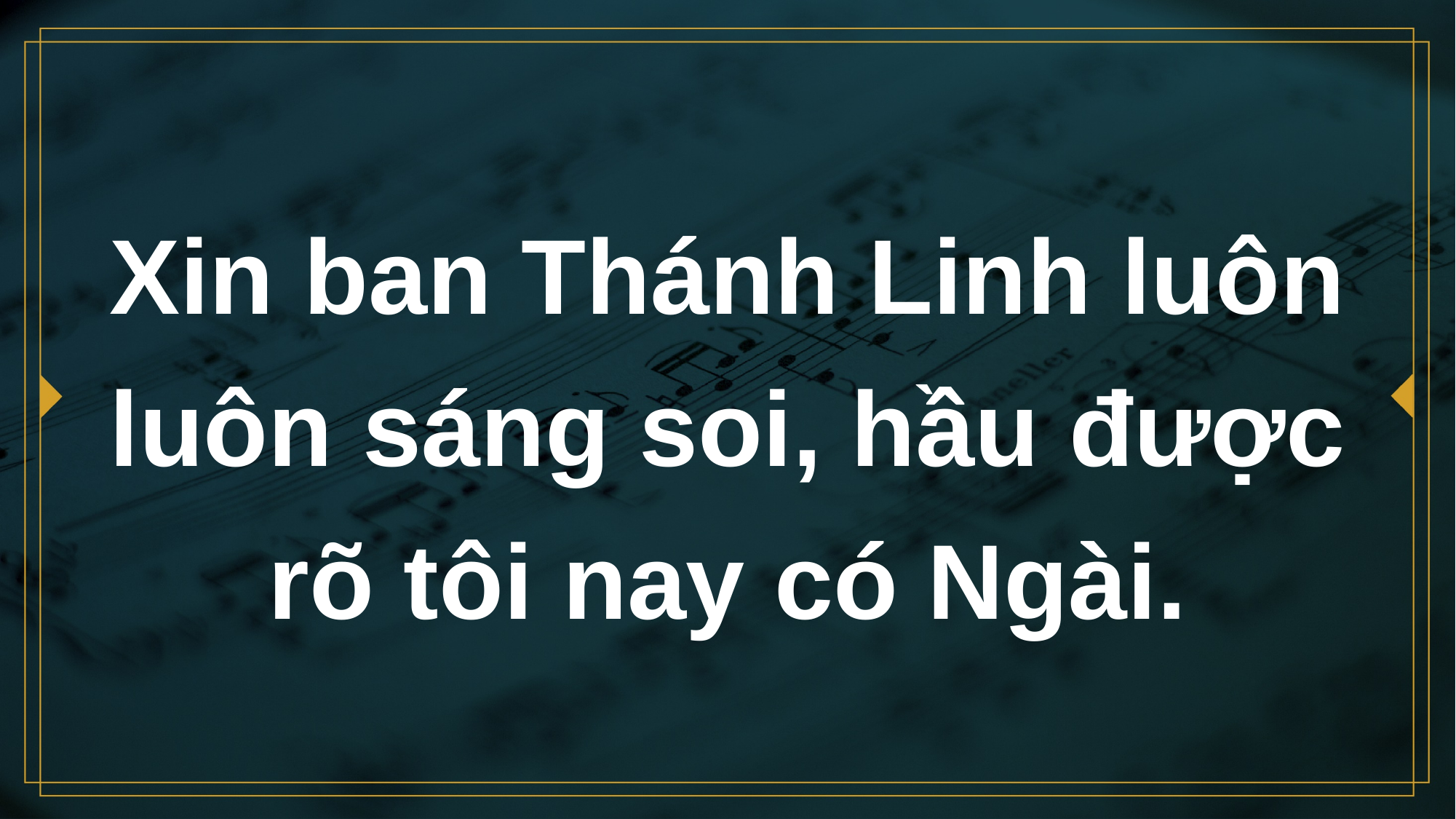

# Xin ban Thánh Linh luôn luôn sáng soi, hầu được rõ tôi nay có Ngài.